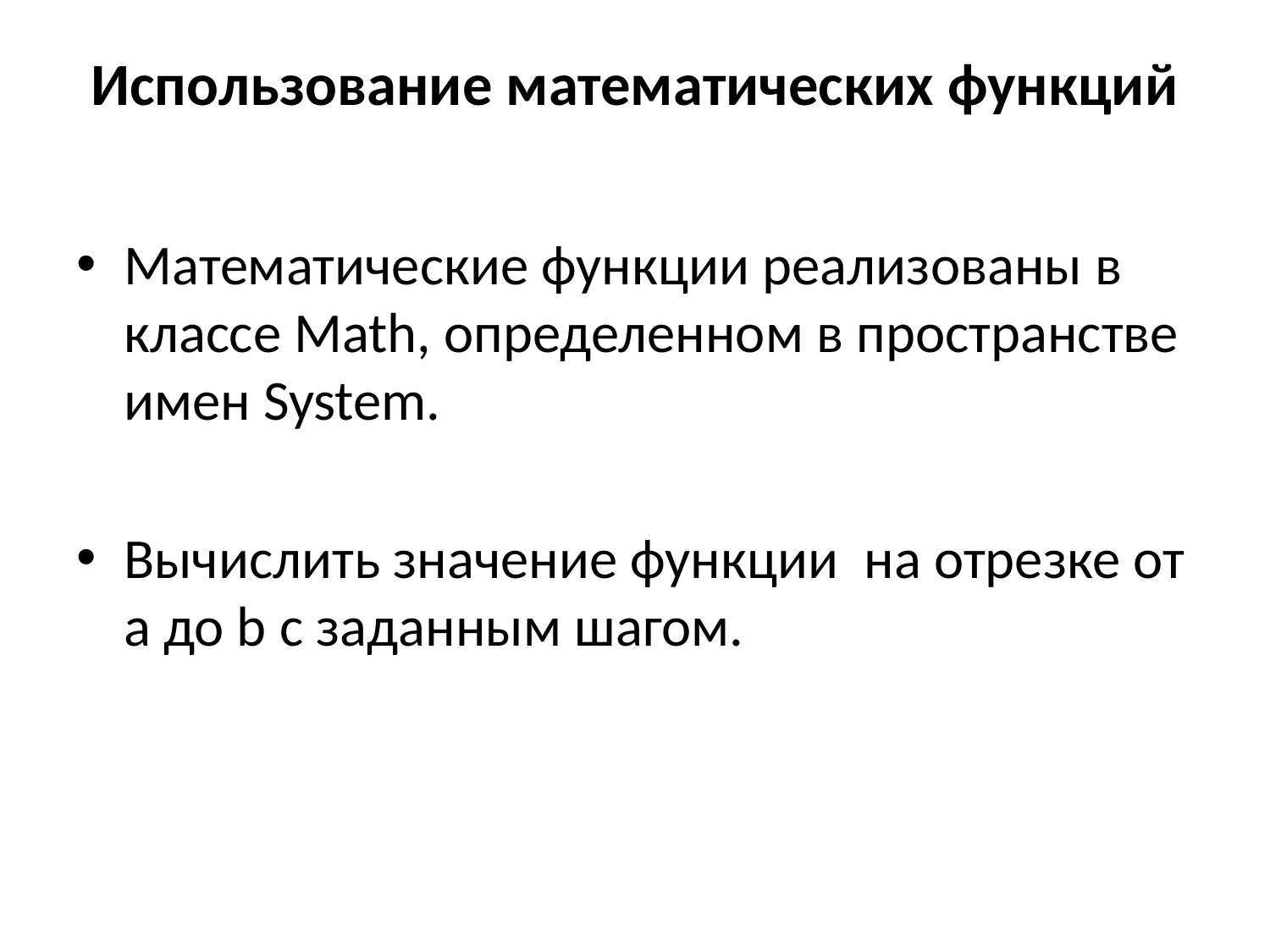

# Использование математических функций
Математические функции реализованы в классе Math, определенном в пространстве имен System.

Вычислить значение функции  на отрезке от a до b с заданным шагом.